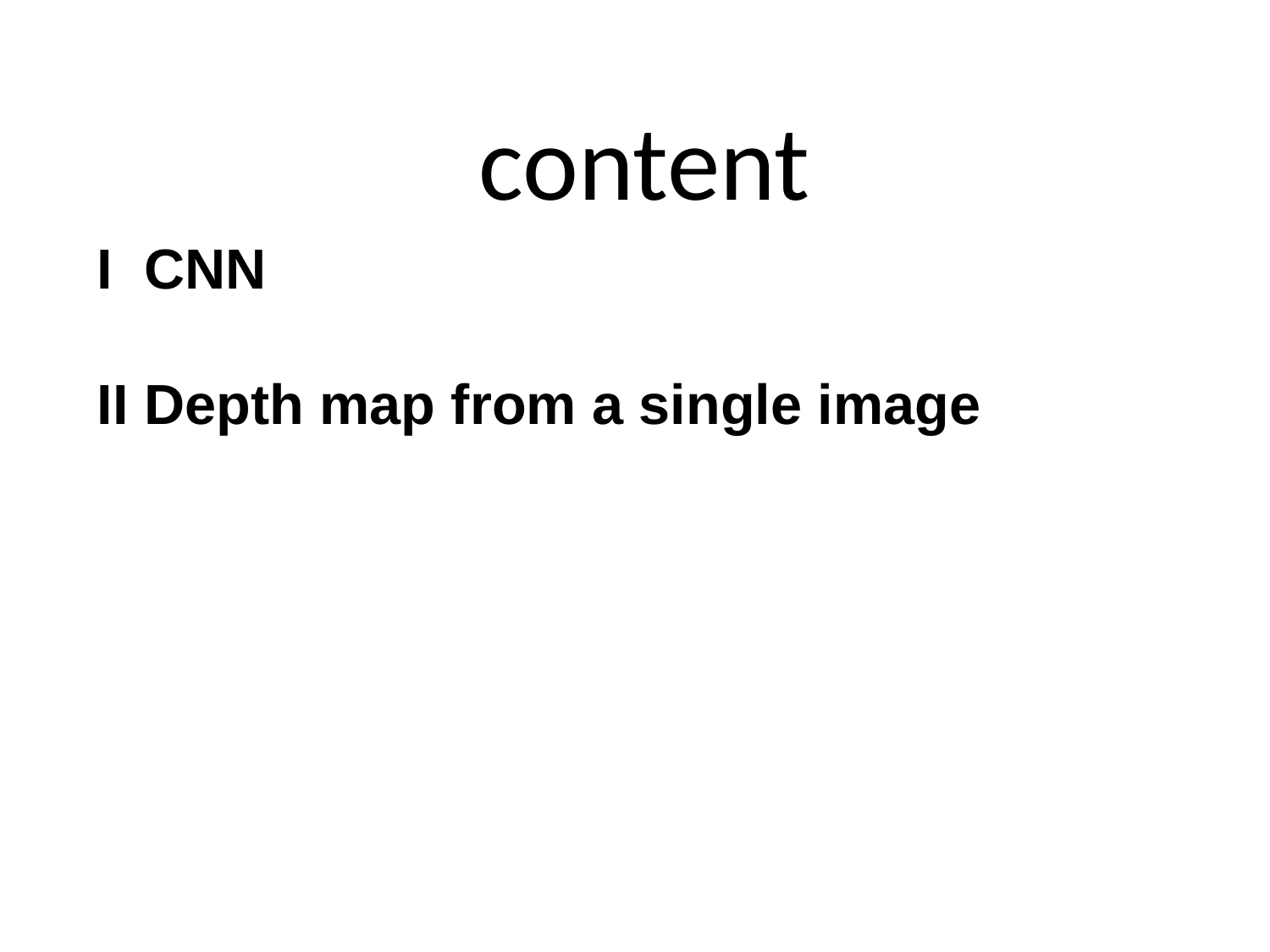

content
I  CNN

II Depth map from a single image